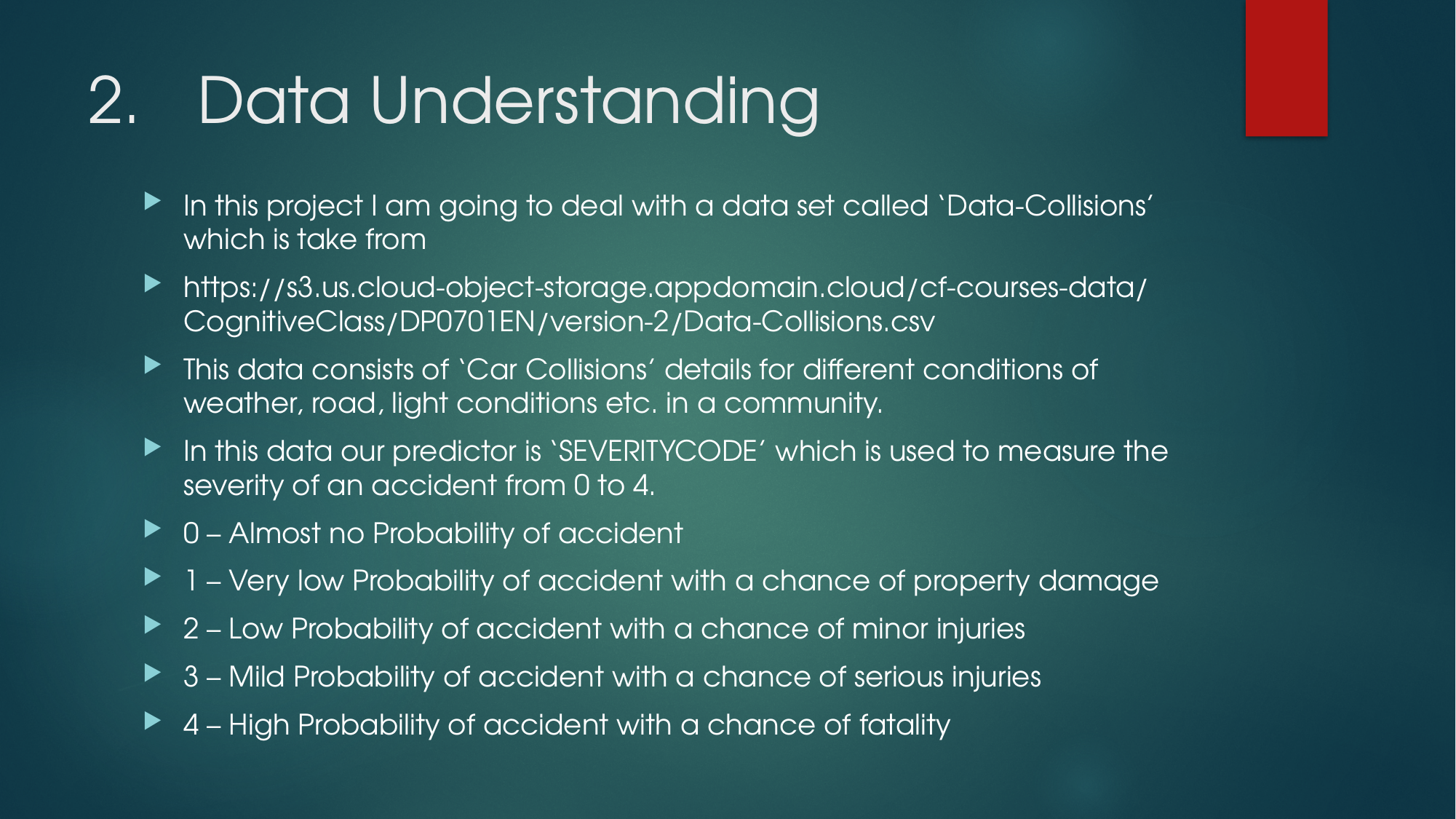

# 2.	Data Understanding
In this project I am going to deal with a data set called ‘Data-Collisions’ which is take from
https://s3.us.cloud-object-storage.appdomain.cloud/cf-courses-data/CognitiveClass/DP0701EN/version-2/Data-Collisions.csv
This data consists of ‘Car Collisions’ details for different conditions of weather, road, light conditions etc. in a community.
In this data our predictor is ‘SEVERITYCODE’ which is used to measure the severity of an accident from 0 to 4.
0 – Almost no Probability of accident
1 – Very low Probability of accident with a chance of property damage
2 – Low Probability of accident with a chance of minor injuries
3 – Mild Probability of accident with a chance of serious injuries
4 – High Probability of accident with a chance of fatality